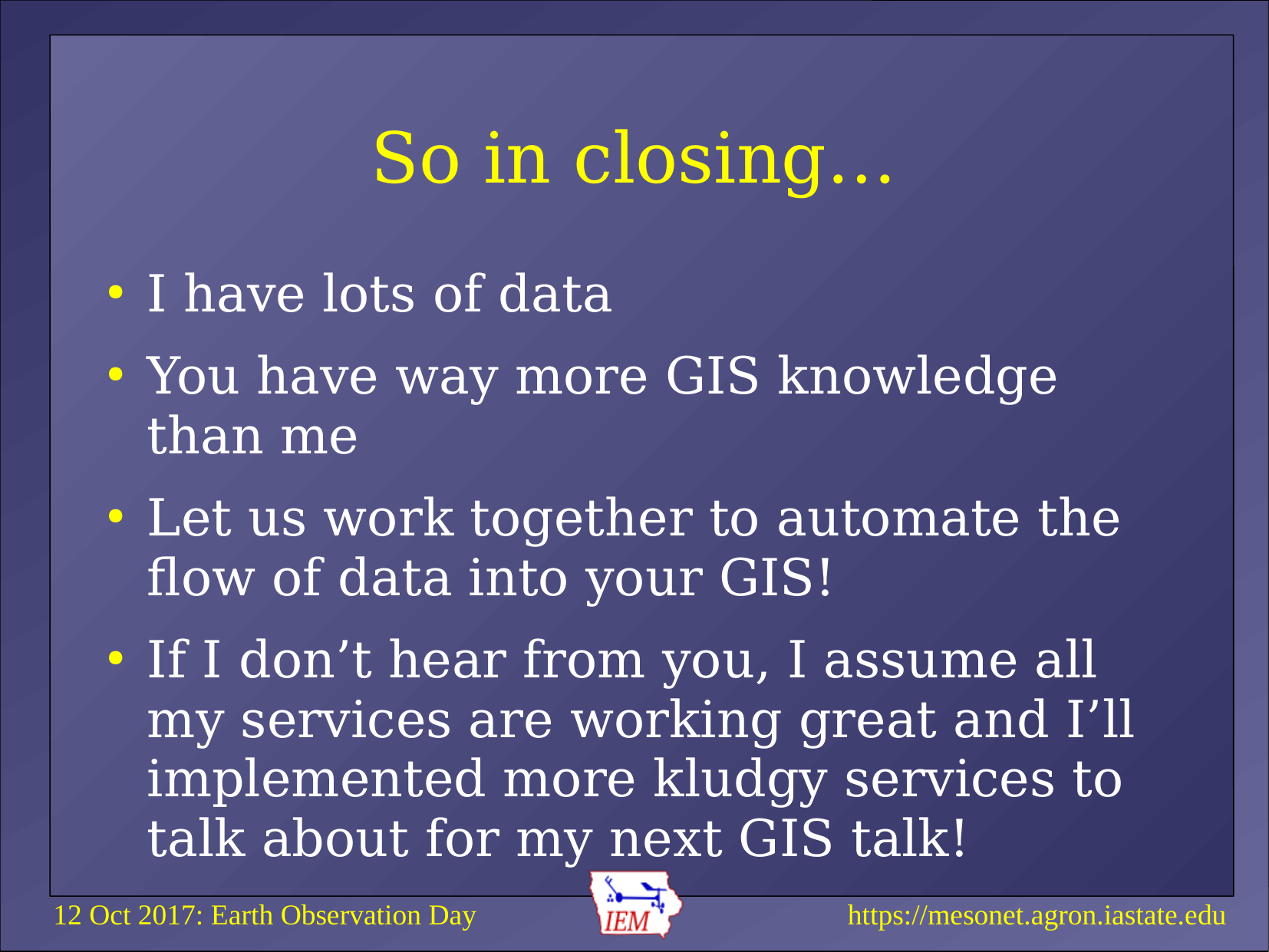

# So in closing…
I have lots of data
You have way more GIS knowledge than me
Let us work together to automate the flow of data into your GIS!
If I don’t hear from you, I assume all my services are working great and I’ll implemented more kludgy services to talk about for my next GIS talk!